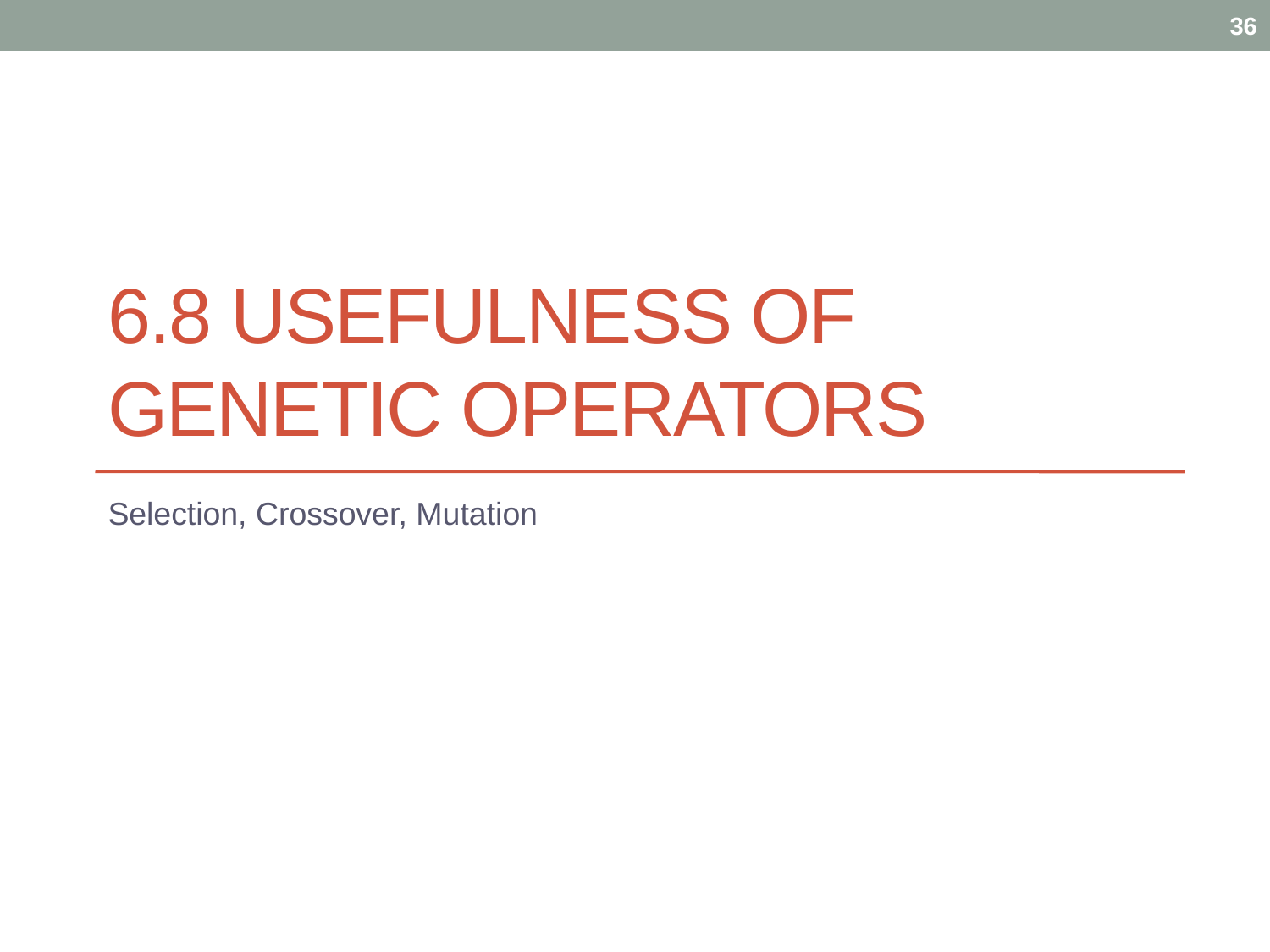

36
# 6.8 Usefulness of genetic operators
Selection, Crossover, Mutation